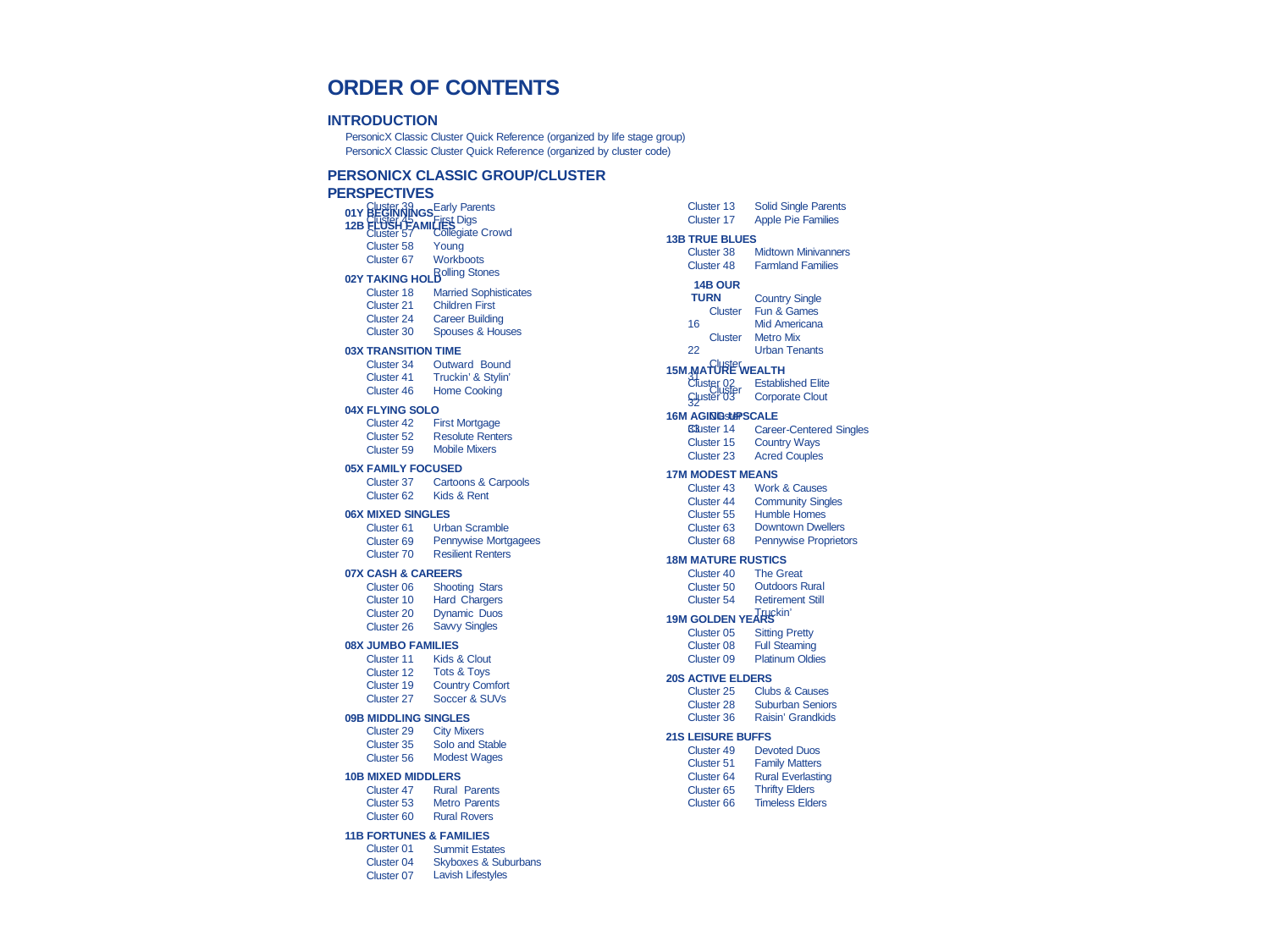

ORDER OF CONTENTS
INTRODUCTION
PersonicX Classic Cluster Quick Reference (organized by life stage group) PersonicX Classic Cluster Quick Reference (organized by cluster code)
PERSONICX CLASSIC GROUP/CLUSTER PERSPECTIVES
01Y BEGINNINGS	12B FLUSH FAMILIES
ORDER OF CONTENTS
Cluster 13
Cluster 17
Solid Single Parents Apple Pie Families
Cluster 39
Cluster 45
Cluster 57
Cluster 58
Cluster 67
Early Parents  First Digs Collegiate Crowd Young Workboots Rolling Stones
13B TRUE BLUES
Cluster 38
Cluster 48
14B OUR TURN
Cluster 16
Cluster 22
Cluster 31
Cluster 32
Cluster 33
Midtown Minivanners Farmland Families
02Y TAKING HOLD
Cluster 18
Cluster 21
Cluster 24
Cluster 30
Married Sophisticates Children First
Career Building Spouses & Houses
Country Single Fun & Games Mid Americana Metro Mix Urban Tenants
03X TRANSITION TIME
Cluster 34
Cluster 41
Cluster 46
Outward Bound Truckin’ & Stylin’ Home Cooking
15M MATURE WEALTH
Cluster 02
Cluster 03
Established Elite Corporate Clout
04X FLYING SOLO
16M AGING UPSCALE
Cluster 42
Cluster 52
Cluster 59
First Mortgage Resolute Renters Mobile Mixers
Cluster 14
Cluster 15
Cluster 23
Career-Centered Singles Country Ways
Acred Couples
05X FAMILY FOCUSED
17M MODEST MEANS
Cluster 37
Cluster 62
Cartoons & Carpools Kids & Rent
Cluster 43
Cluster 44
Cluster 55
Cluster 63
Cluster 68
Work & Causes Community Singles Humble Homes Downtown Dwellers Pennywise Proprietors
06X MIXED SINGLES
Cluster 61
Cluster 69
Cluster 70
Urban Scramble Pennywise Mortgagees Resilient Renters
18M MATURE RUSTICS
Cluster 40
Cluster 50
Cluster 54
The Great Outdoors Rural Retirement Still Truckin’
07X CASH & CAREERS
Cluster 06
Cluster 10
Cluster 20
Cluster 26
Shooting Stars Hard Chargers Dynamic Duos Savvy Singles
19M GOLDEN YEARS
Sitting Pretty Full Steaming Platinum Oldies
Cluster 05
Cluster 08
Cluster 09
08X JUMBO FAMILIES
Cluster 11
Cluster 12
Cluster 19
Cluster 27
Kids & Clout Tots & Toys Country Comfort Soccer & SUVs
20S ACTIVE ELDERS
Cluster 25
Cluster 28
Cluster 36
Clubs & Causes Suburban Seniors Raisin’ Grandkids
09B MIDDLING SINGLES
Cluster 29
Cluster 35
Cluster 56
City Mixers  Solo and Stable Modest Wages
21S LEISURE BUFFS
Cluster 49
Cluster 51
Cluster 64
Cluster 65
Cluster 66
Devoted Duos Family Matters Rural Everlasting Thrifty Elders Timeless Elders
10B MIXED MIDDLERS
Cluster 47
Cluster 53
Cluster 60
Rural Parents Metro Parents Rural Rovers
11B FORTUNES & FAMILIES
Cluster 01
Cluster 04
Cluster 07
Summit Estates Skyboxes & Suburbans Lavish Lifestyles